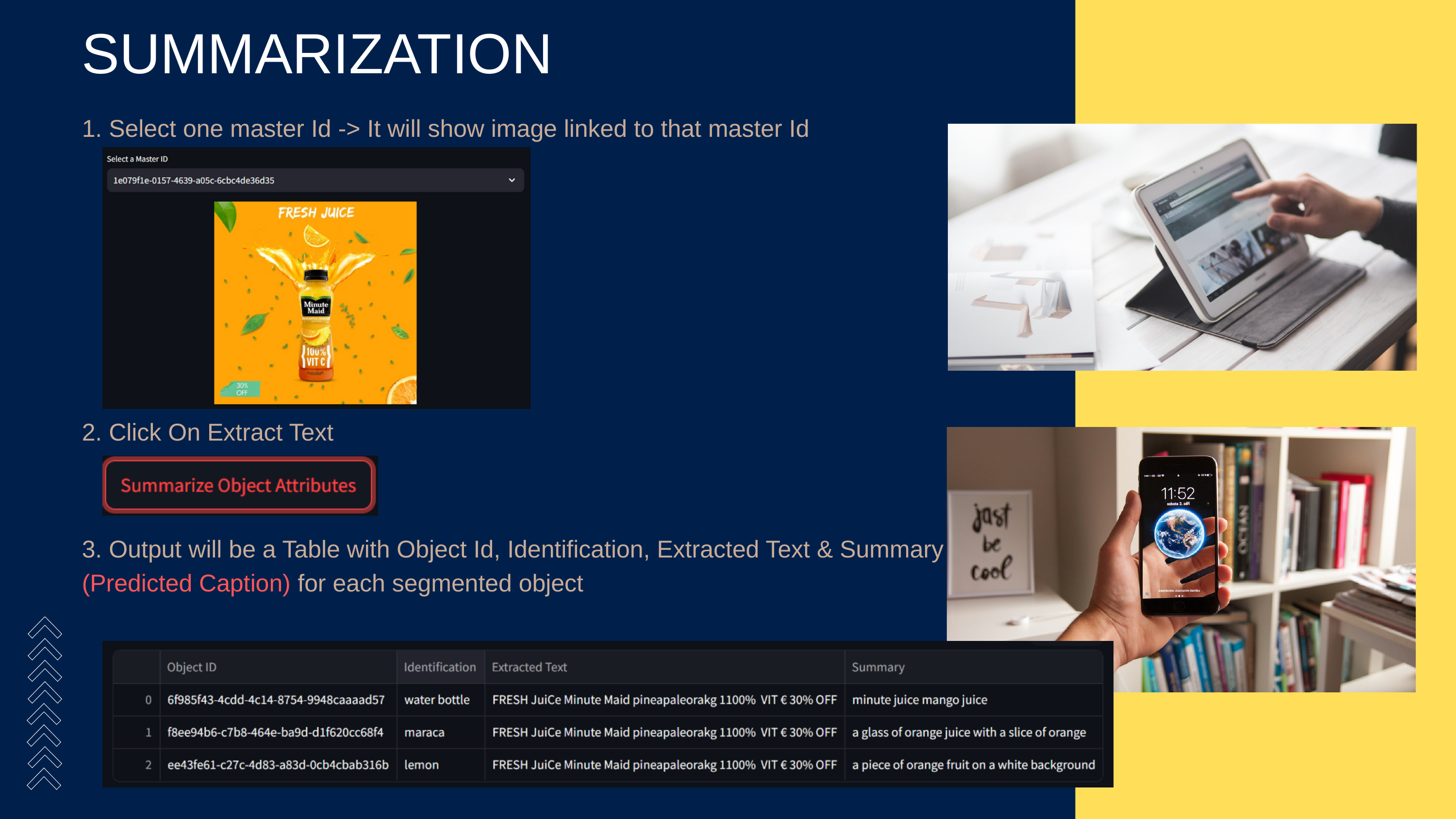

SUMMARIZATION
1. Select one master Id -> It will show image linked to that master Id

2. Click On Extract Text

3. Output will be a Table with Object Id, Identification, Extracted Text & Summary (Predicted Caption) for each segmented object